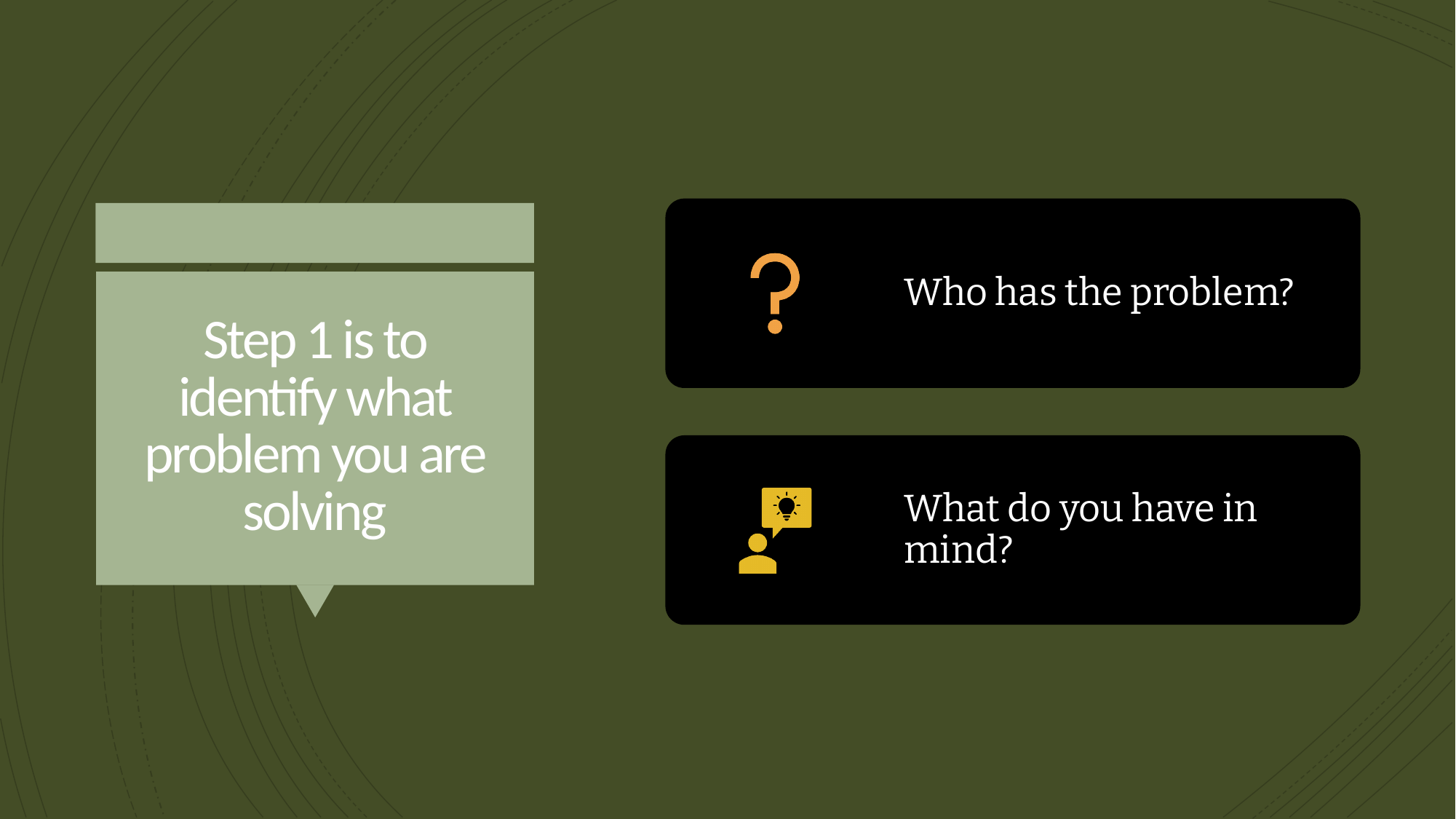

Who has the problem?
What do you have in mind?
# Step 1 is to identify what problem you are solving